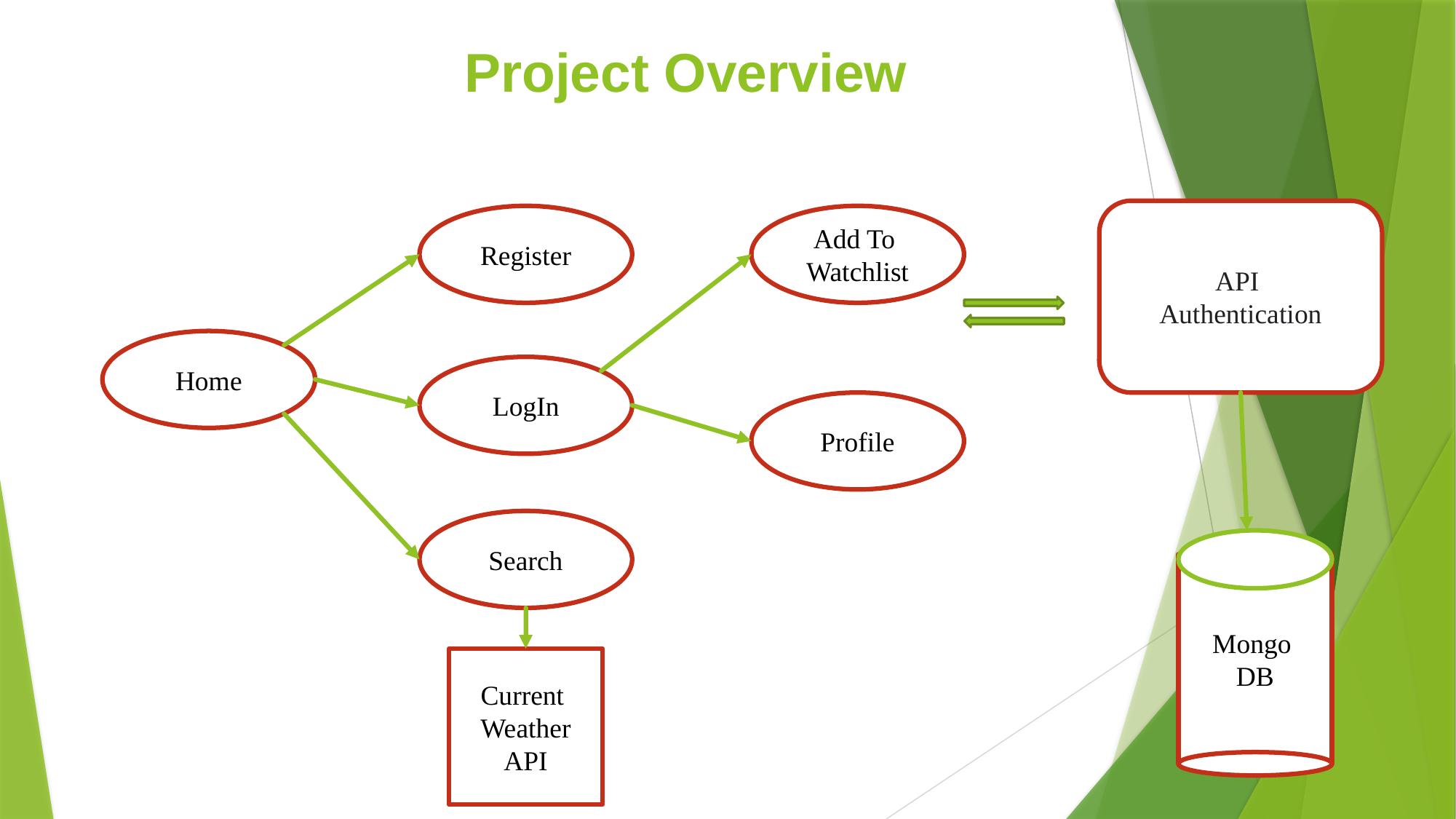

# Project Overview
API
Authentication
Register
Add To
Watchlist

Home
LogIn
Profile
Search

Mongo
DB
Current
Weather
API